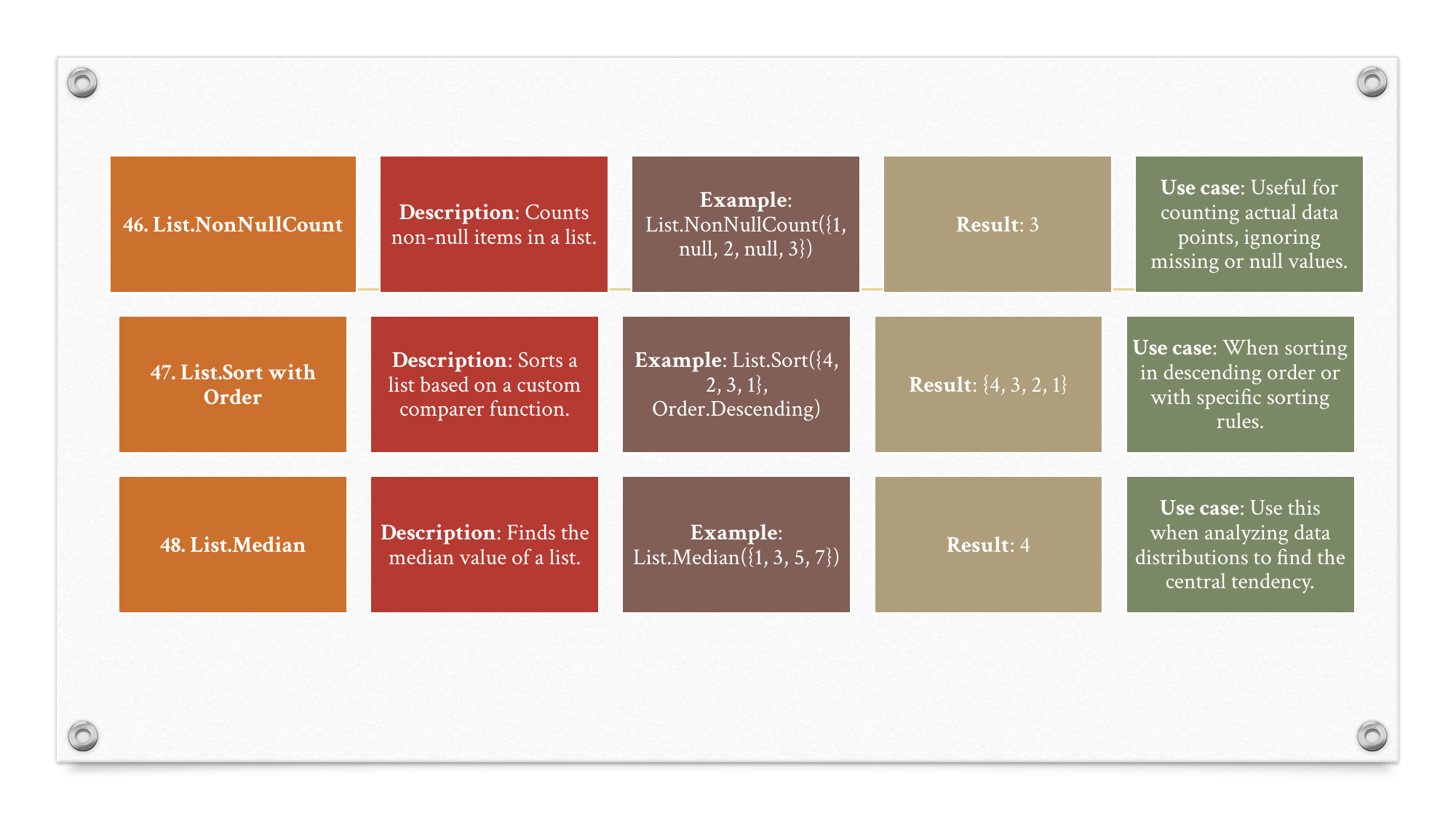

46. List.NonNullCount
Description: Counts non-null items in a list.
Example: List.NonNullCount({1, null, 2, null, 3})
Result: 3
Use case: Useful for counting actual data points, ignoring missing or null values.
47. List.Sort with Order
Description: Sorts a list based on a custom comparer function.
Example: List.Sort({4, 2, 3, 1}, Order.Descending)
Result: {4, 3, 2, 1}
Use case: When sorting in descending order or with specific sorting rules.
48. List.Median
Description: Finds the median value of a list.
Example: List.Median({1, 3, 5, 7})
Result: 4
Use case: Use this when analyzing data distributions to find the central tendency.